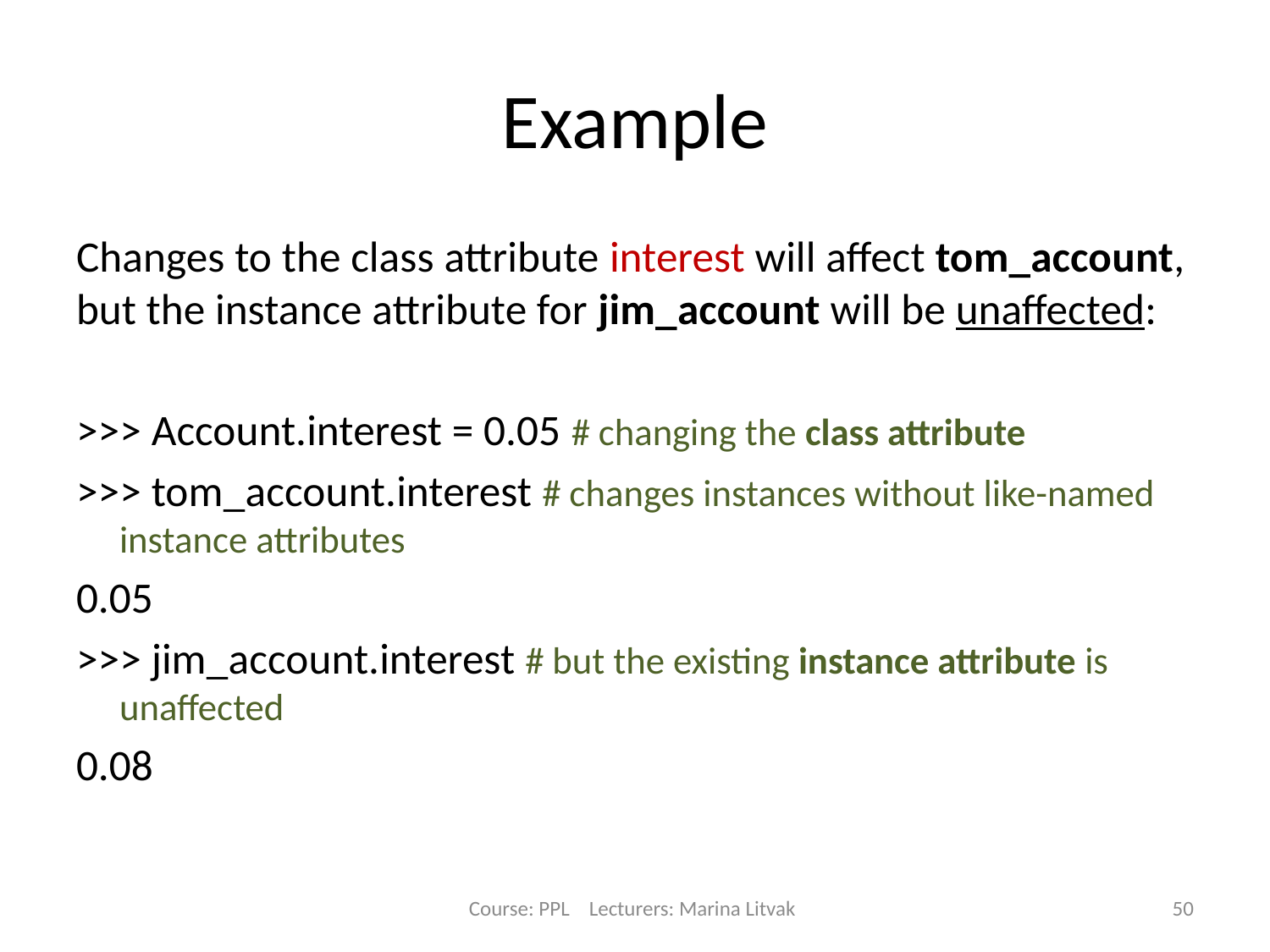

# Example
Changes to the class attribute interest will affect tom_account, but the instance attribute for jim_account will be unaffected:

>>> Account.interest = 0.05 # changing the class attribute
>>> tom_account.interest # changes instances without like-named instance attributes
0.05
>>> jim_account.interest # but the existing instance attribute is unaffected
0.08
Course: PPL    Lecturers: Marina Litvak
50